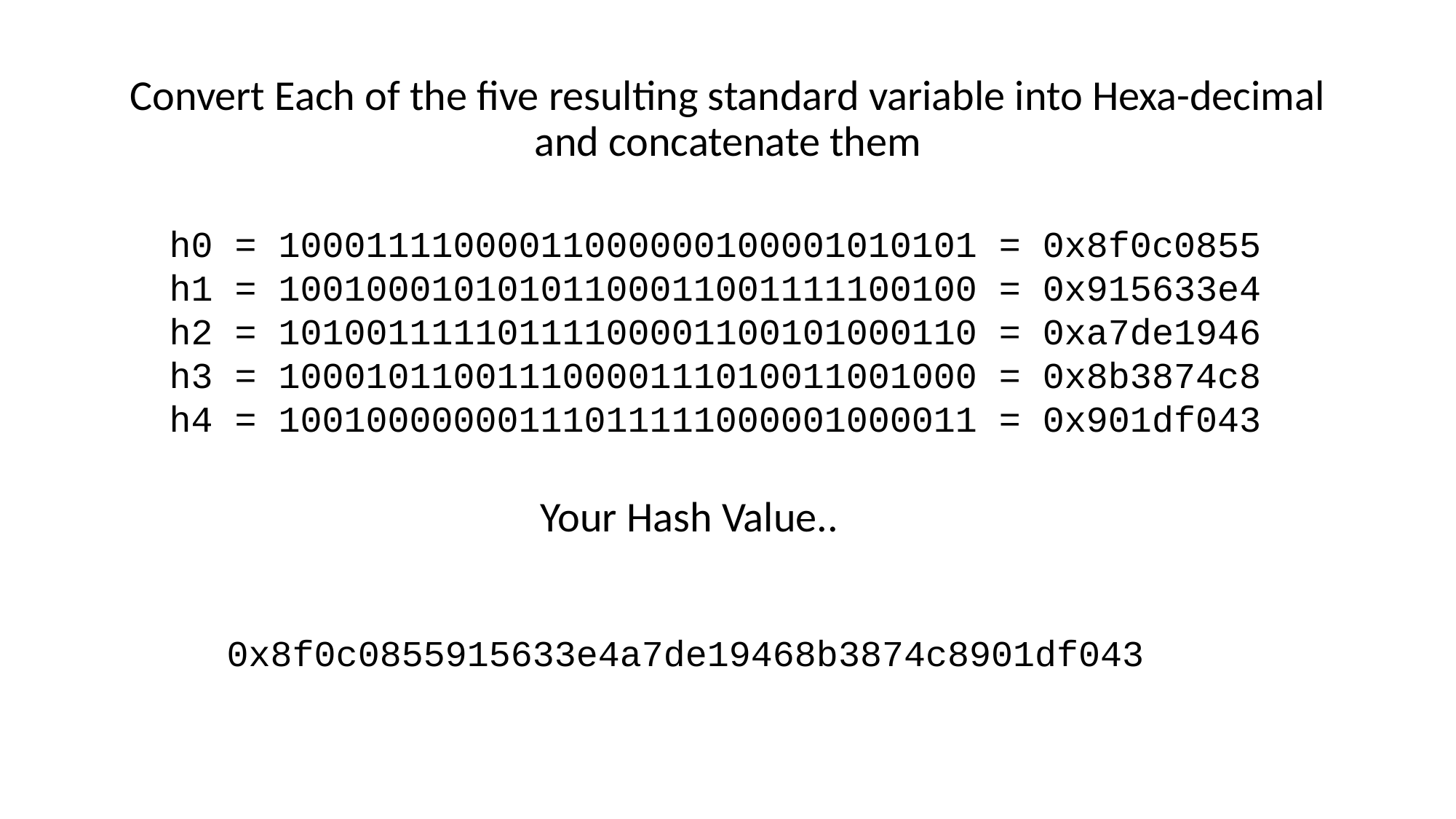

# Convert Each of the five resulting standard variable into Hexa-decimal and concatenate them
h0 = 10001111000011000000100001010101 = 0x8f0c0855
h1 = 10010001010101100011001111100100 = 0x915633e4
h2 = 10100111110111100001100101000110 = 0xa7de1946
h3 = 10001011001110000111010011001000 = 0x8b3874c8
h4 = 10010000000111011111000001000011 = 0x901df043
Your Hash Value..
0x8f0c0855915633e4a7de19468b3874c8901df043